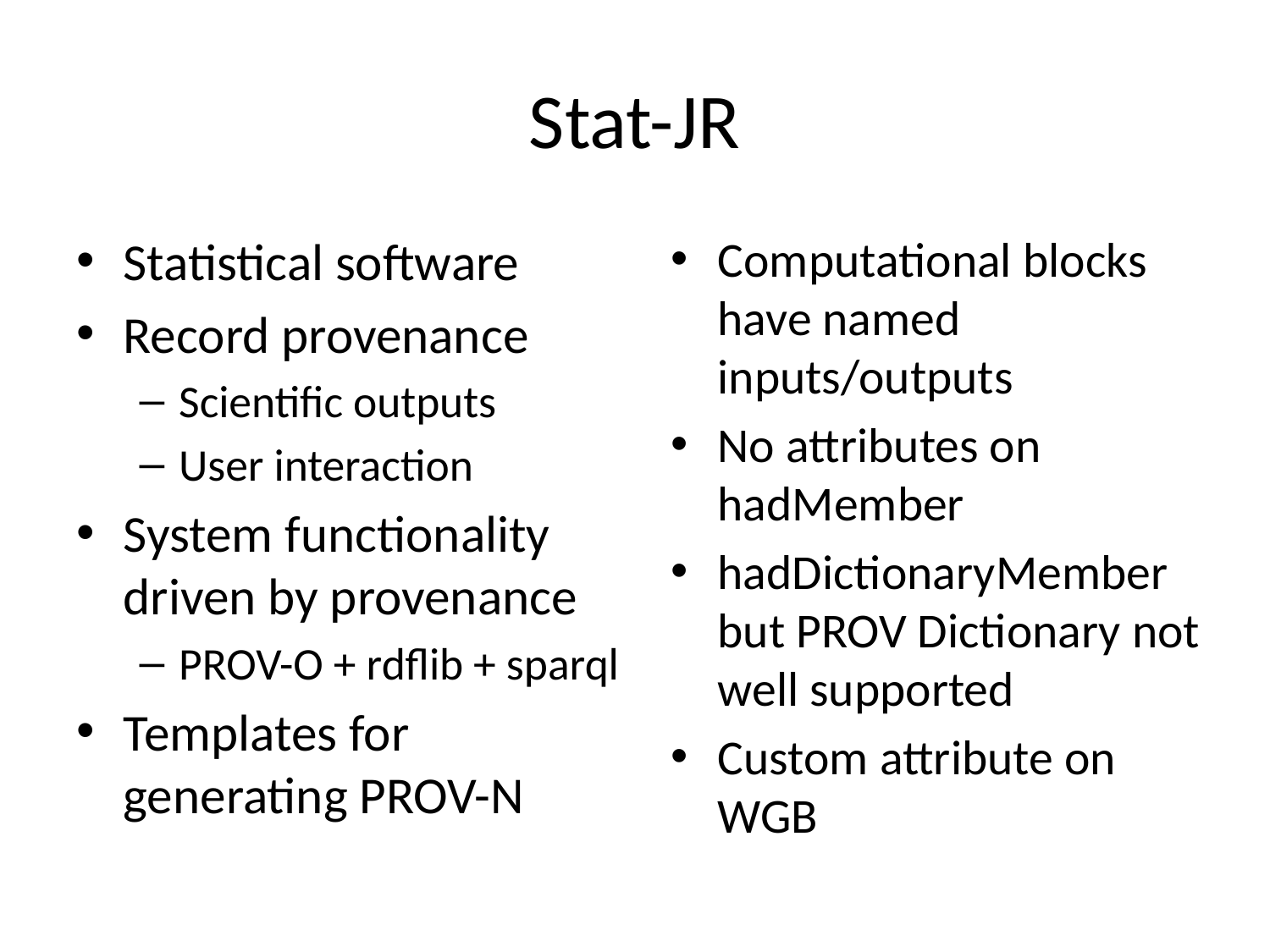

# Stat-JR
Statistical software
Record provenance
Scientific outputs
User interaction
System functionality driven by provenance
PROV-O + rdflib + sparql
Templates for generating PROV-N
Computational blocks have named inputs/outputs
No attributes on hadMember
hadDictionaryMember but PROV Dictionary not well supported
Custom attribute on WGB